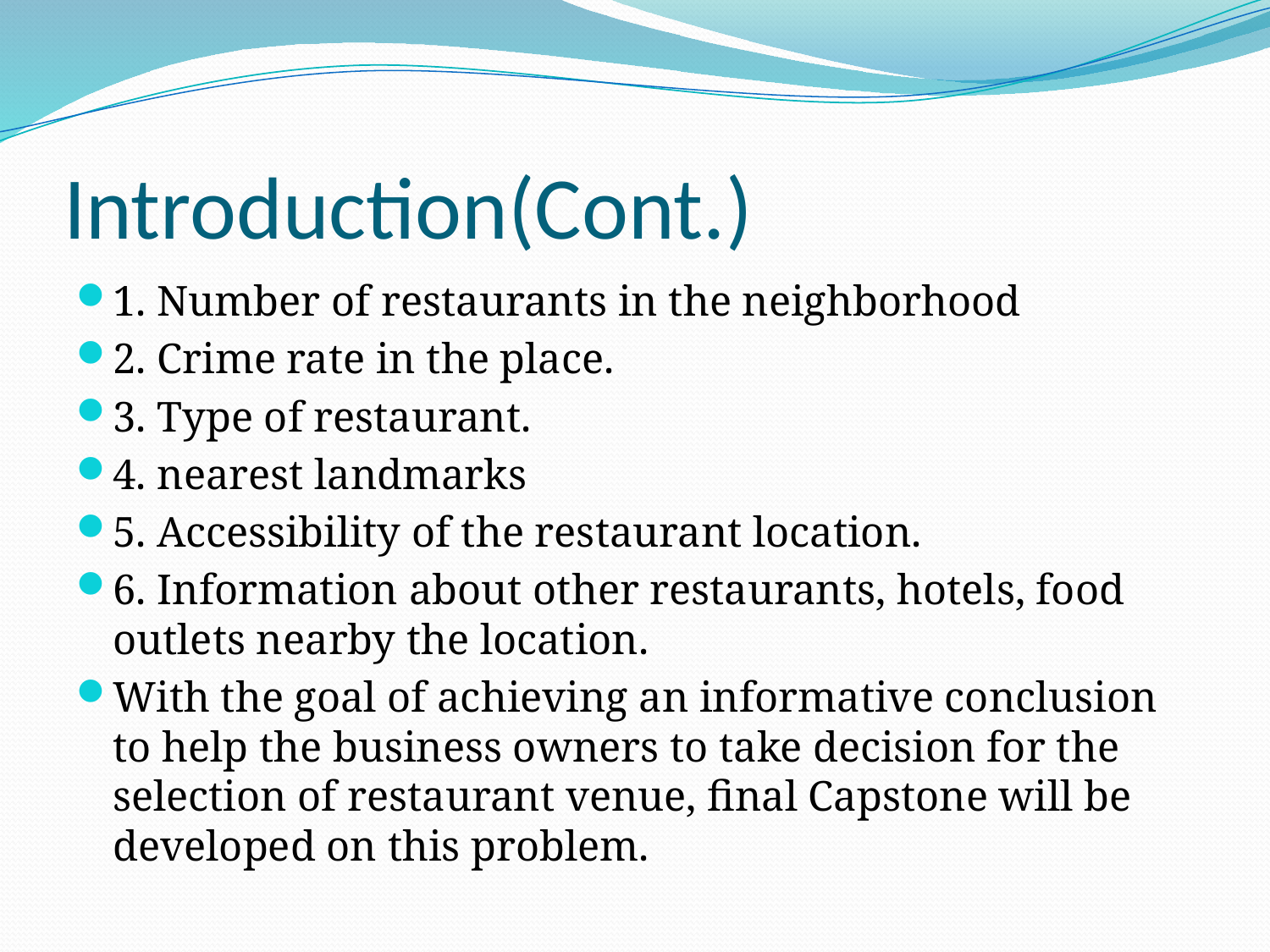

# Introduction(Cont.)
1. Number of restaurants in the neighborhood
2. Crime rate in the place.
3. Type of restaurant.
4. nearest landmarks
5. Accessibility of the restaurant location.
6. Information about other restaurants, hotels, food outlets nearby the location.
With the goal of achieving an informative conclusion to help the business owners to take decision for the selection of restaurant venue, final Capstone will be developed on this problem.